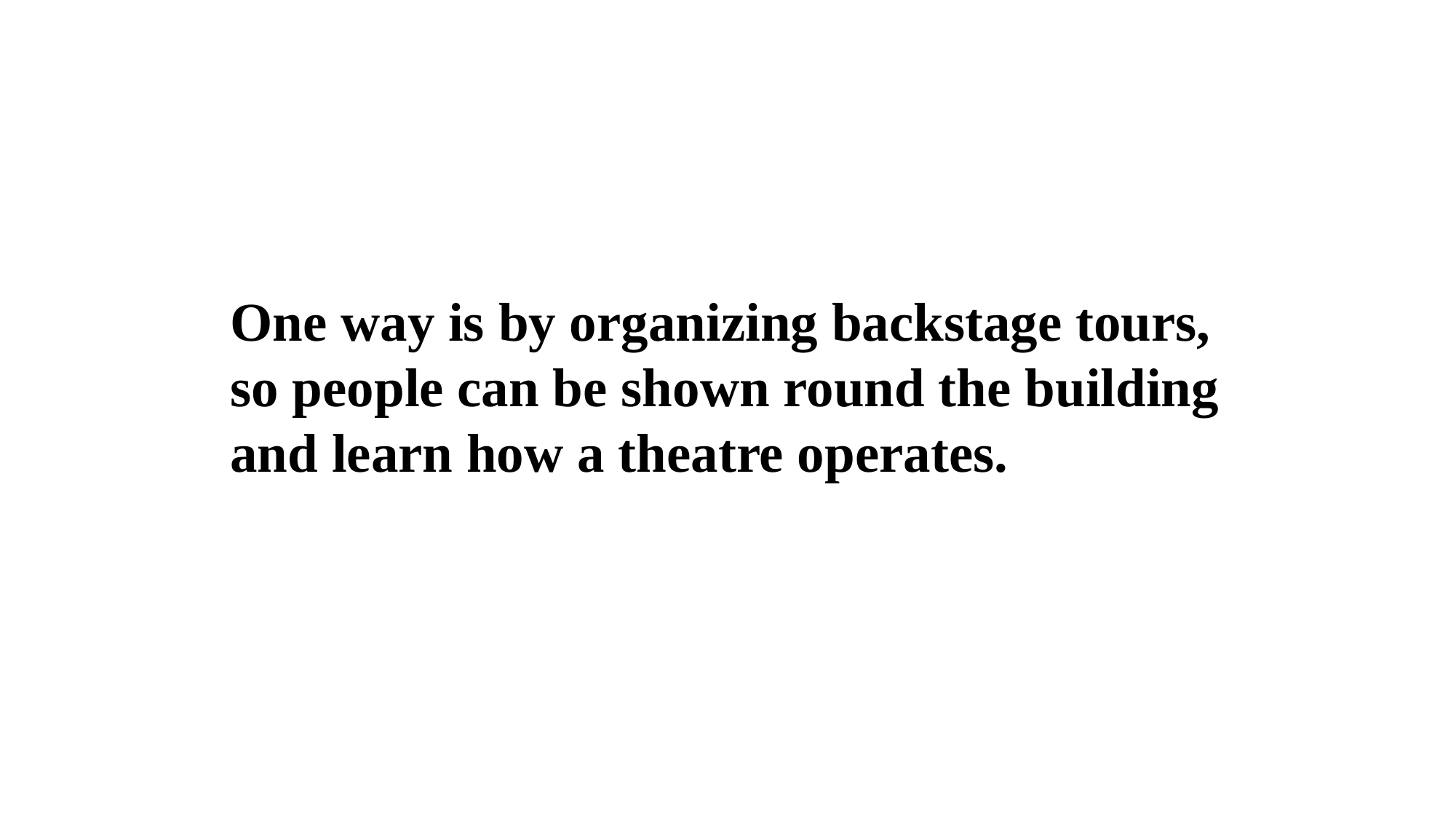

One way is by organizing backstage tours, so people can be shown round the building and learn how a theatre operates.